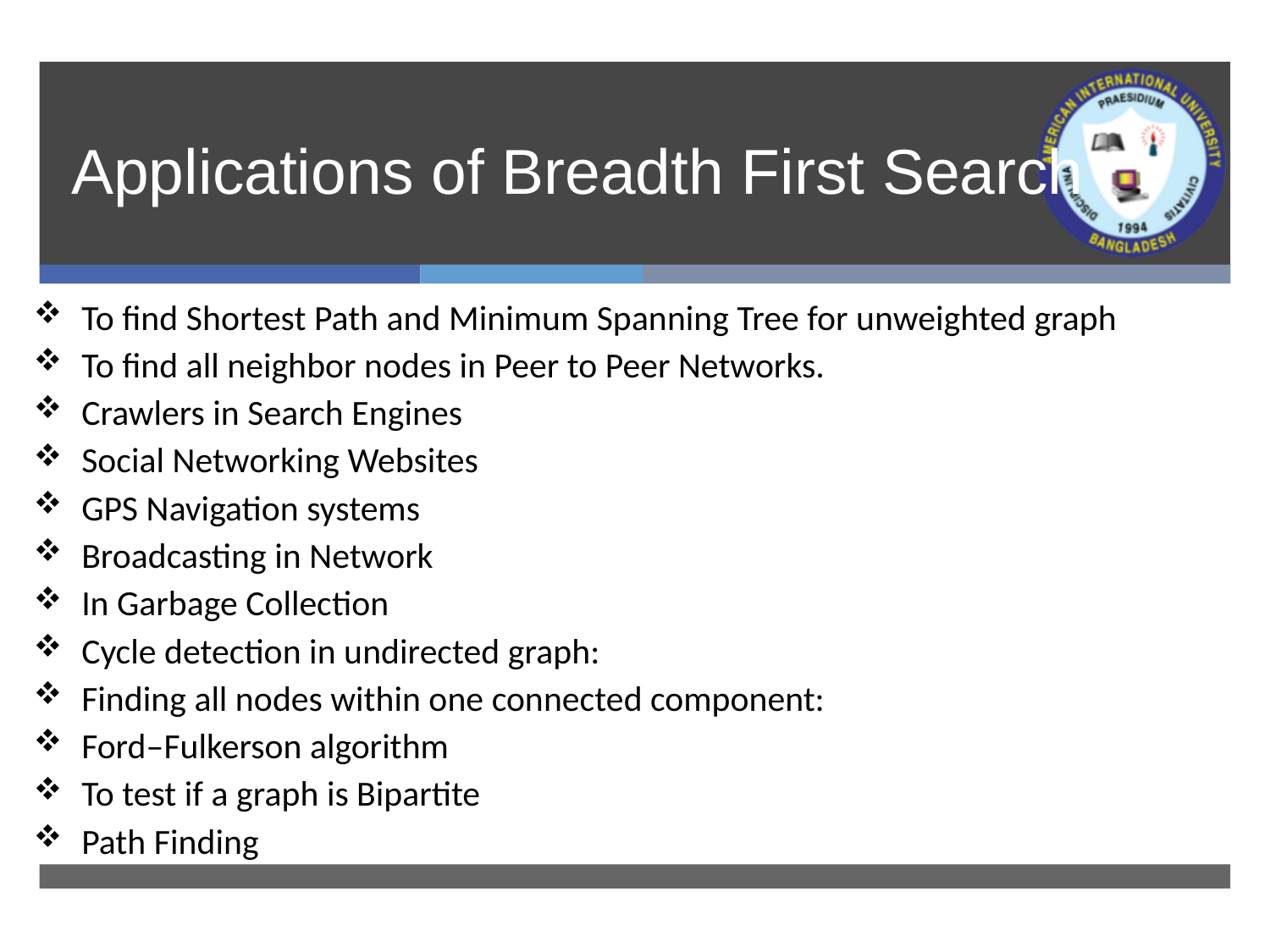

# Applications of Breadth First Search
To find Shortest Path and Minimum Spanning Tree for unweighted graph
To find all neighbor nodes in Peer to Peer Networks.
Crawlers in Search Engines
Social Networking Websites
GPS Navigation systems
Broadcasting in Network
In Garbage Collection
Cycle detection in undirected graph:
Finding all nodes within one connected component:
Ford–Fulkerson algorithm
To test if a graph is Bipartite
Path Finding